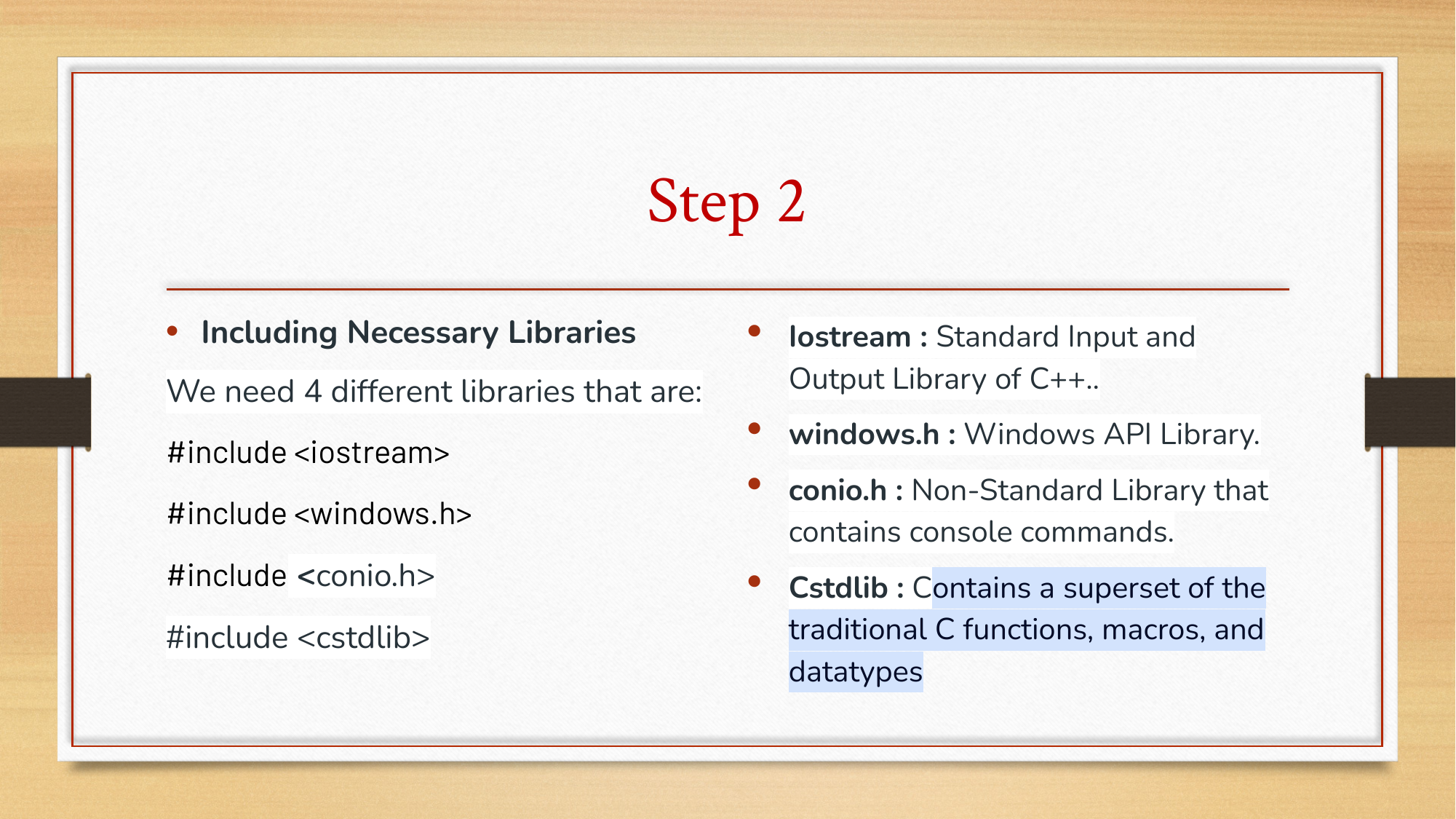

# Step 2
Including Necessary Libraries
We need 4 different libraries that are:
#include <iostream>
#include <windows.h>
#include <conio.h>
#include <cstdlib>

Iostream : Standard Input and Output Library of C++..
windows.h : Windows API Library.
conio.h : Non-Standard Library that contains console commands.
Cstdlib : Contains a superset of the traditional C functions, macros, and datatypes